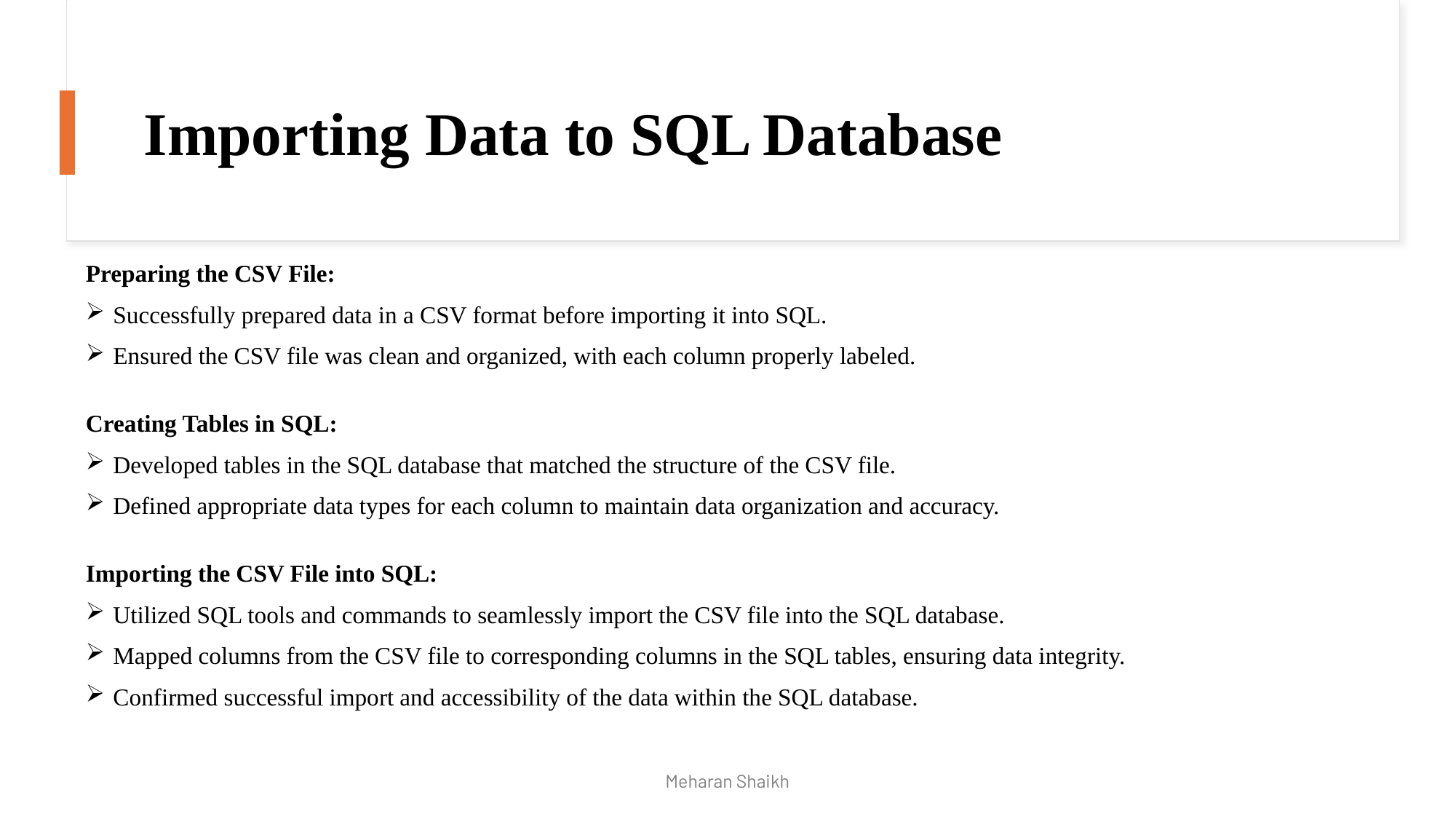

# Importing Data to SQL Database

Preparing the CSV File:
Successfully prepared data in a CSV format before importing it into SQL.
Ensured the CSV file was clean and organized, with each column properly labeled.
Creating Tables in SQL:
Developed tables in the SQL database that matched the structure of the CSV file.
Defined appropriate data types for each column to maintain data organization and accuracy.
Importing the CSV File into SQL:
Utilized SQL tools and commands to seamlessly import the CSV file into the SQL database.
Mapped columns from the CSV file to corresponding columns in the SQL tables, ensuring data integrity.
Confirmed successful import and accessibility of the data within the SQL database.
Meharan Shaikh